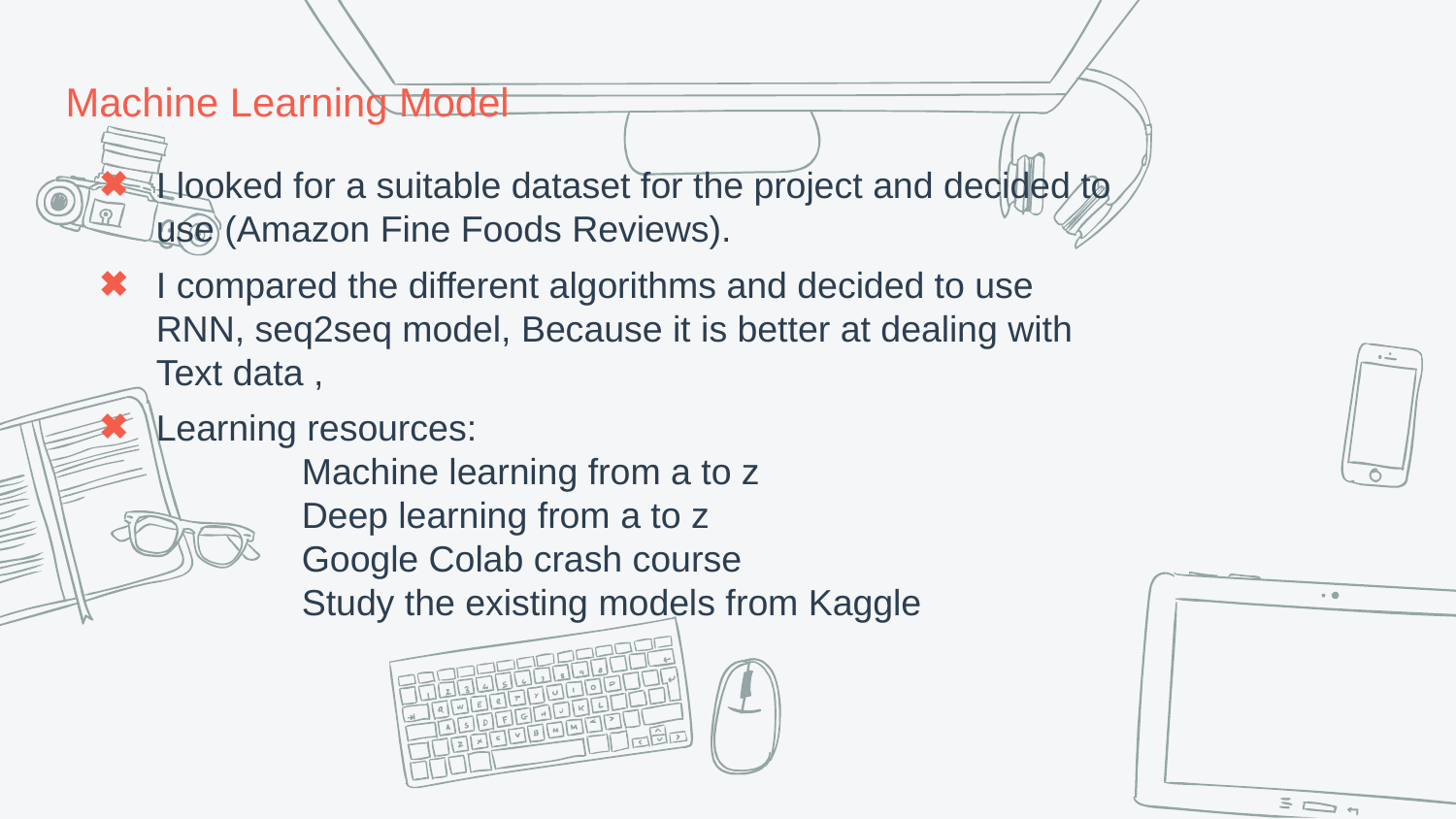

Machine Learning Model
I looked for a suitable dataset for the project and decided to use (Amazon Fine Foods Reviews).
I compared the different algorithms and decided to use RNN, seq2seq model, Because it is better at dealing with Text data ,
Learning resources:
	Machine learning from a to z
	Deep learning from a to z
	Google Colab crash course
	Study the existing models from Kaggle